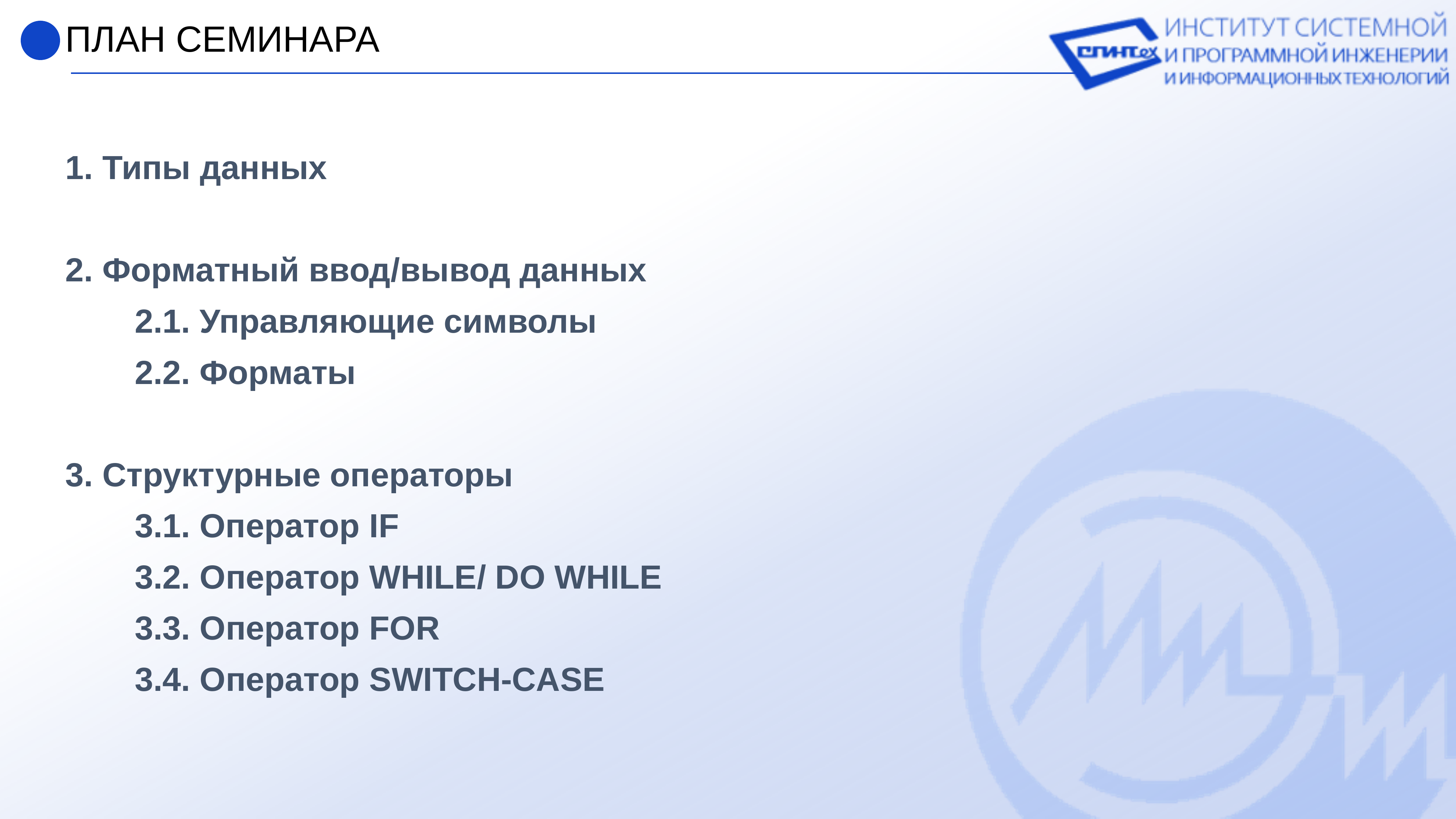

ПЛАН СЕМИНАРА

1. Типы данных

2. Форматный ввод/вывод данных
2.1. Управляющие символы
2.2. Форматы

3. Структурные операторы
3.1. Оператор IF
3.2. Оператор WHILE/ DO WHILE
3.3. Оператор FOR
3.4. Оператор SWITCH-CASE